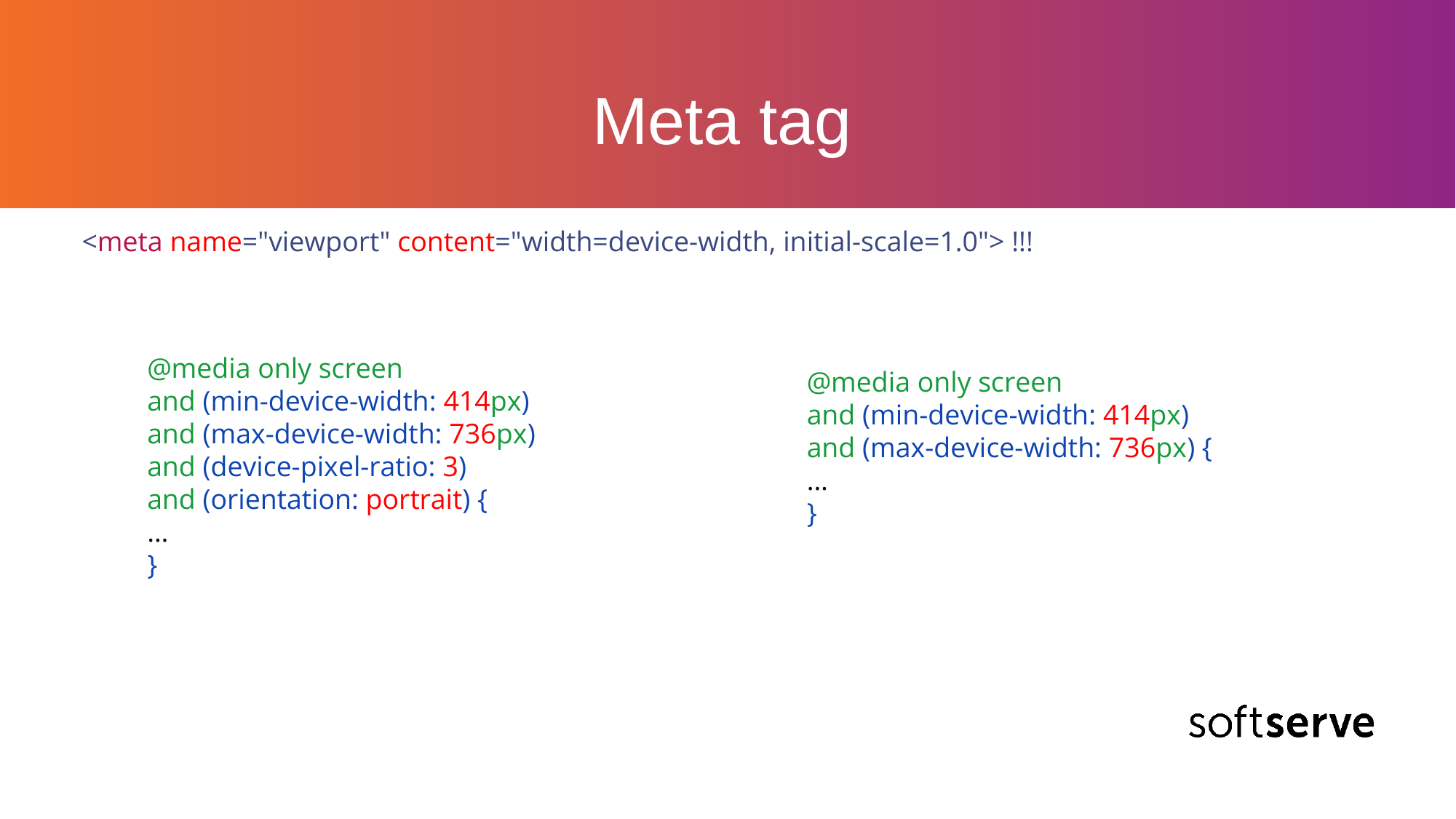

# Meta tag
<meta name="viewport" content="width=device-width, initial-scale=1.0"> !!!
@media only screen
and (min-device-width: 414px)
and (max-device-width: 736px)
and (device-pixel-ratio: 3)
and (orientation: portrait) {
…
}
@media only screen
and (min-device-width: 414px)
and (max-device-width: 736px) {
…
}